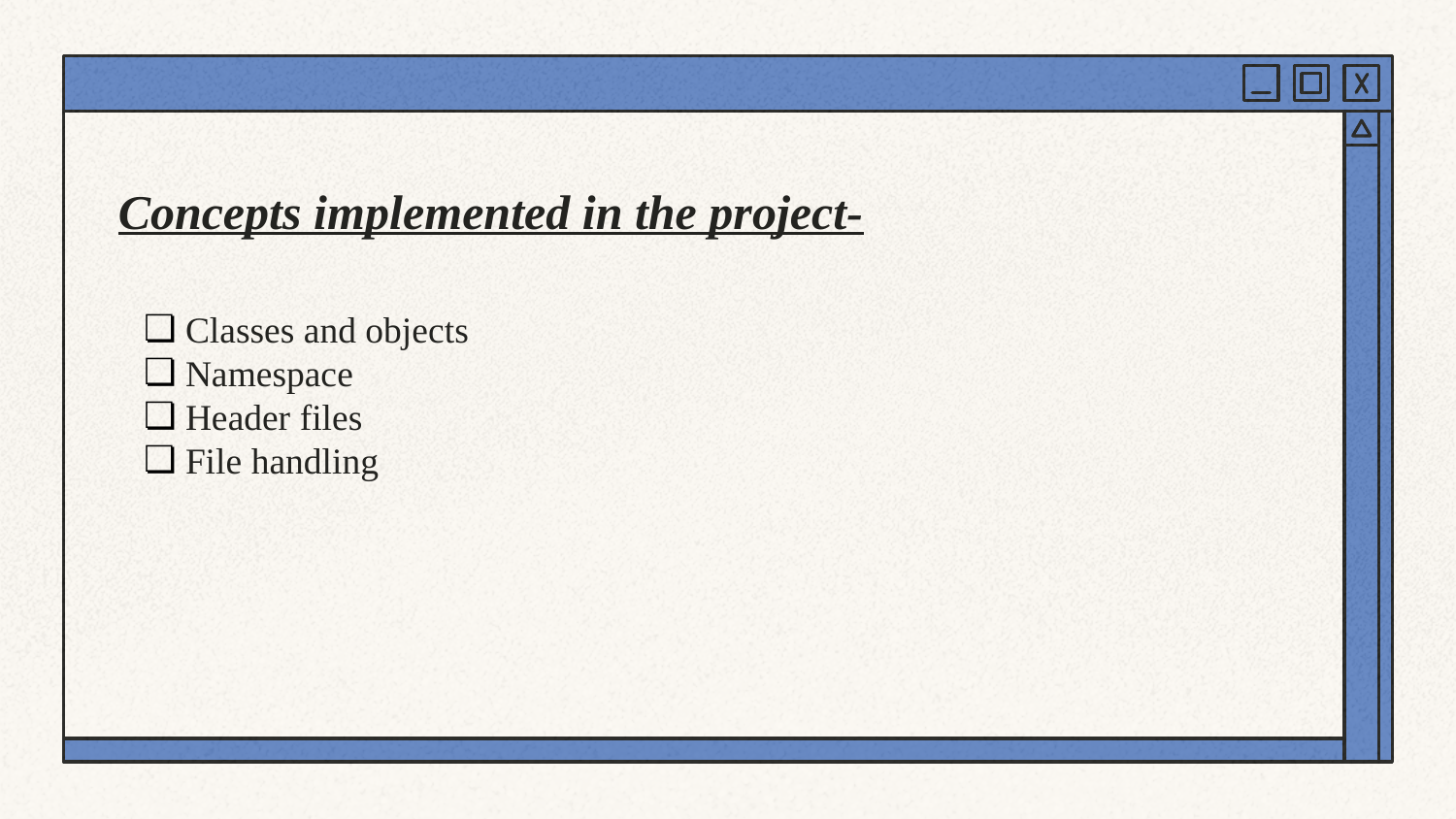

# Concepts implemented in the project-
 Classes and objects
 Namespace
 Header files
 File handling